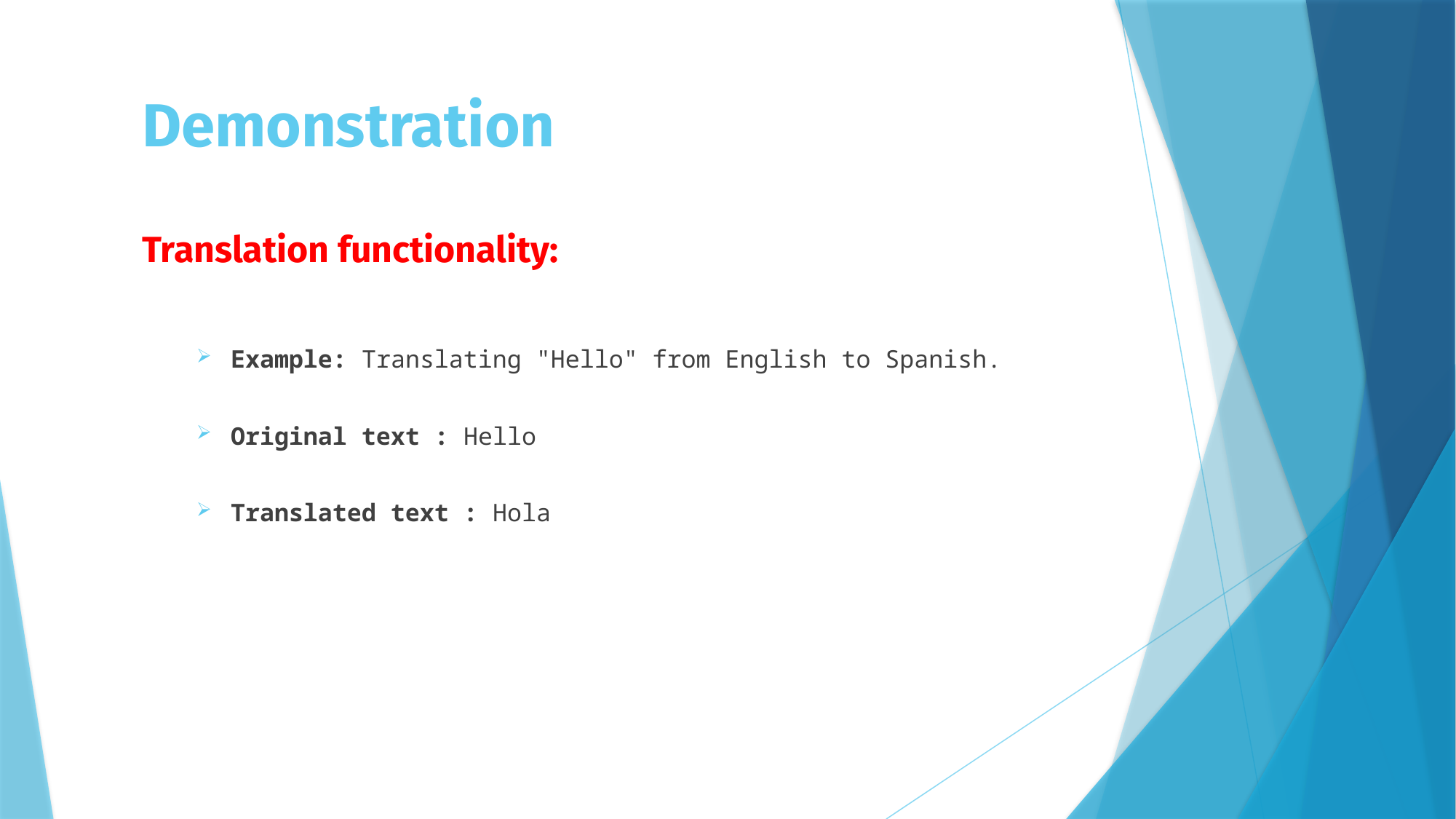

# Demonstration
Translation functionality:

Example: Translating "Hello" from English to Spanish.

Original text : Hello

Translated text : Hola